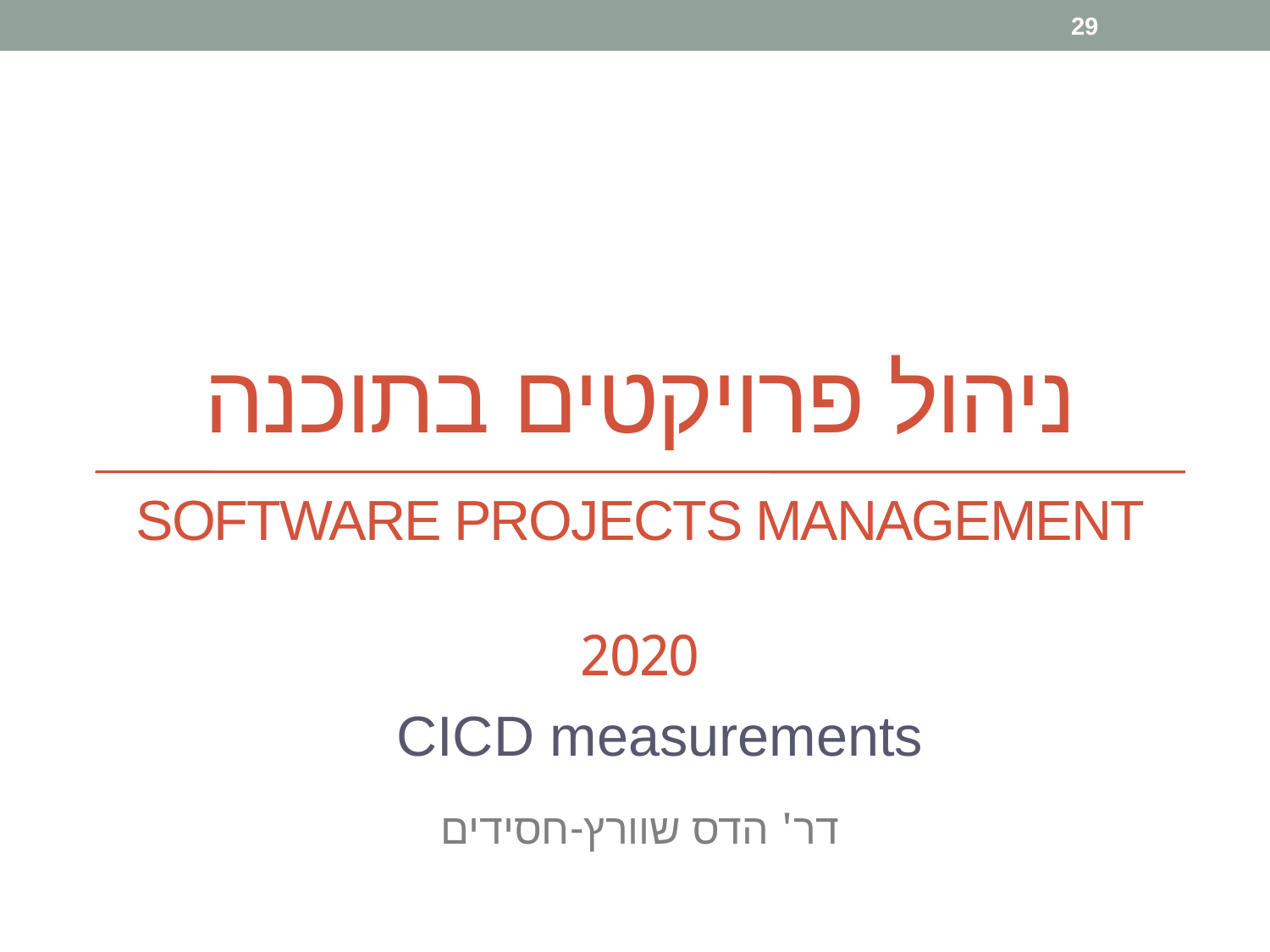

29
# ניהול פרויקטים בתוכנה
Software Projects Management

2020
CICD measurements
דר' הדס שוורץ-חסידים